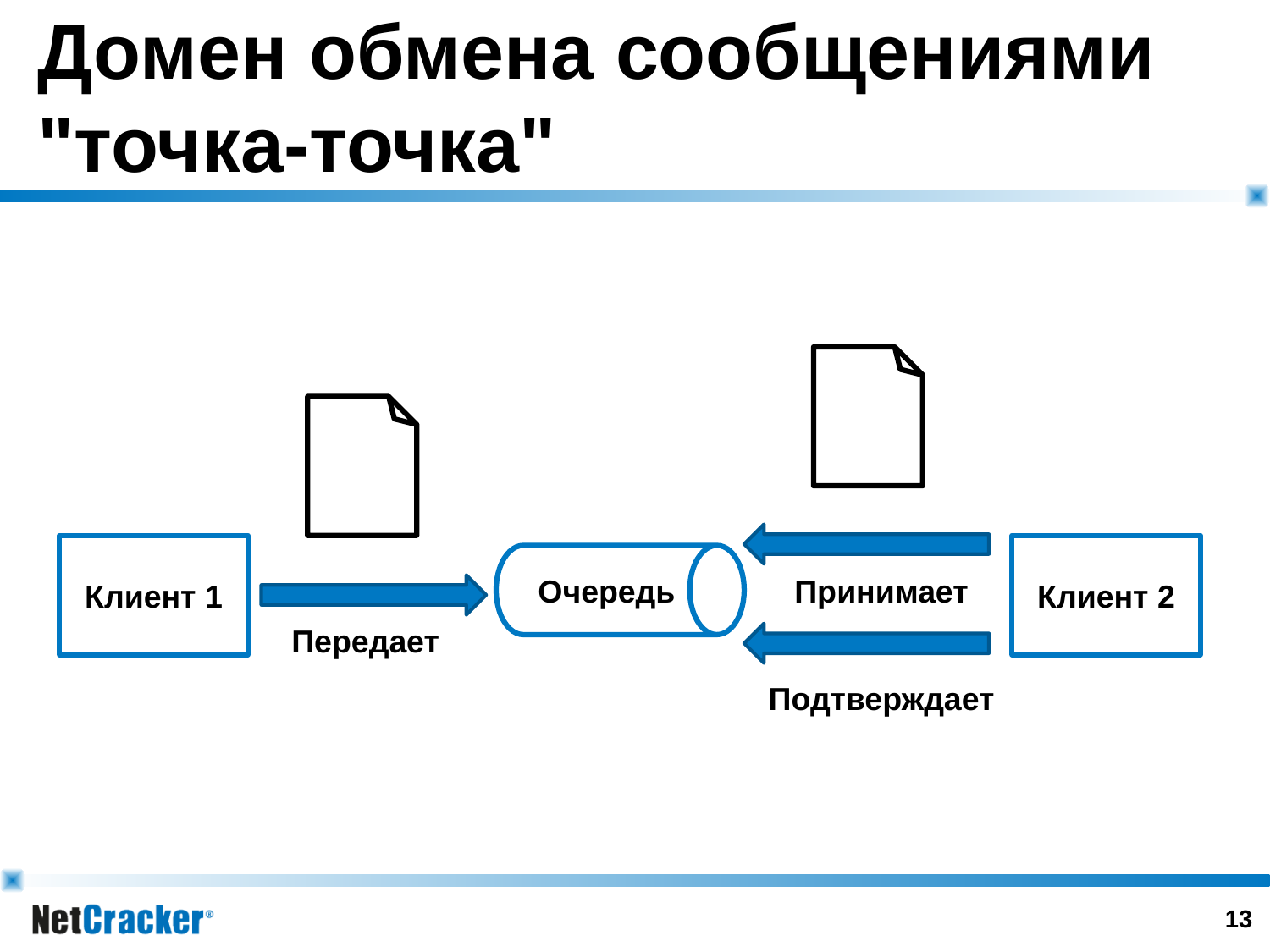

# Домен обмена сообщениями "точка-точка"

Очередь

Клиент 1
Клиент 2
Принимает

Передает

Подтверждает
13